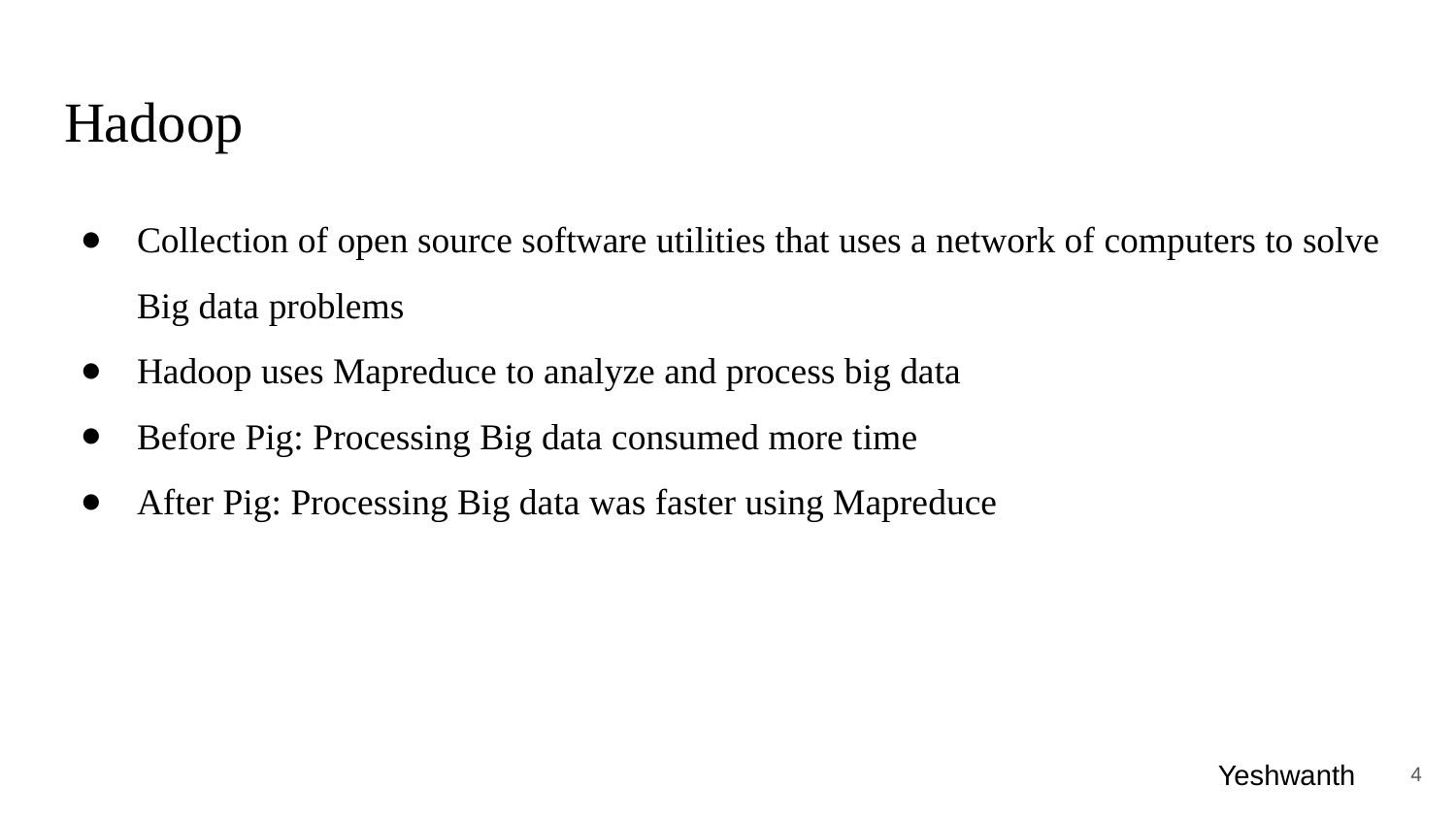

# Hadoop
Collection of open source software utilities that uses a network of computers to solve Big data problems
Hadoop uses Mapreduce to analyze and process big data
Before Pig: Processing Big data consumed more time
After Pig: Processing Big data was faster using Mapreduce
4
                                  Yeshwanth